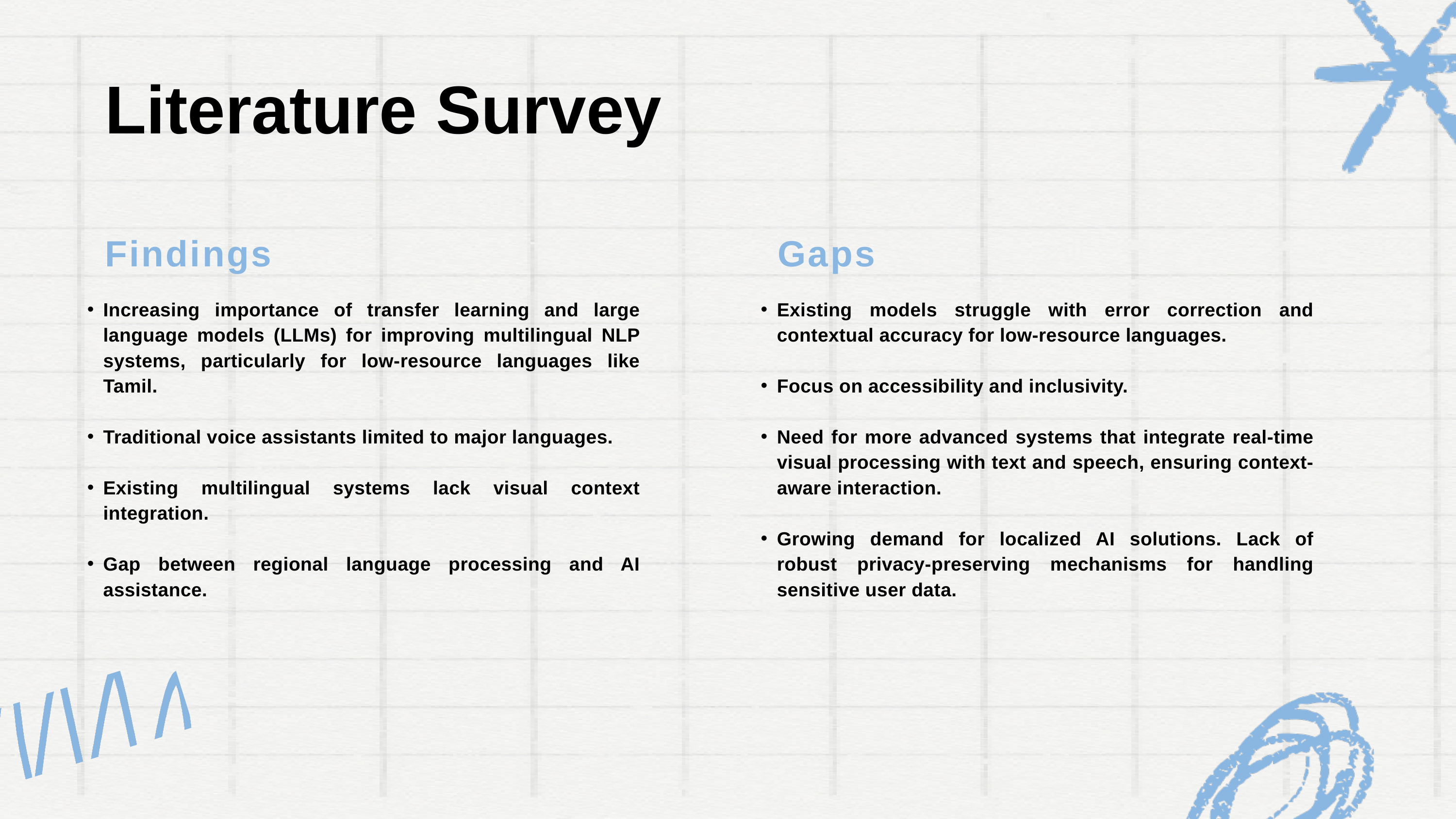

Literature Survey
Findings

Gaps

Increasing importance of transfer learning and large language models (LLMs) for improving multilingual NLP systems, particularly for low-resource languages like Tamil.

Traditional voice assistants limited to major languages.

Existing multilingual systems lack visual context integration.

Gap between regional language processing and AI assistance.

Existing models struggle with error correction and contextual accuracy for low-resource languages.

Focus on accessibility and inclusivity.

Need for more advanced systems that integrate real-time visual processing with text and speech, ensuring context-aware interaction.

Growing demand for localized AI solutions. Lack of robust privacy-preserving mechanisms for handling sensitive user data.